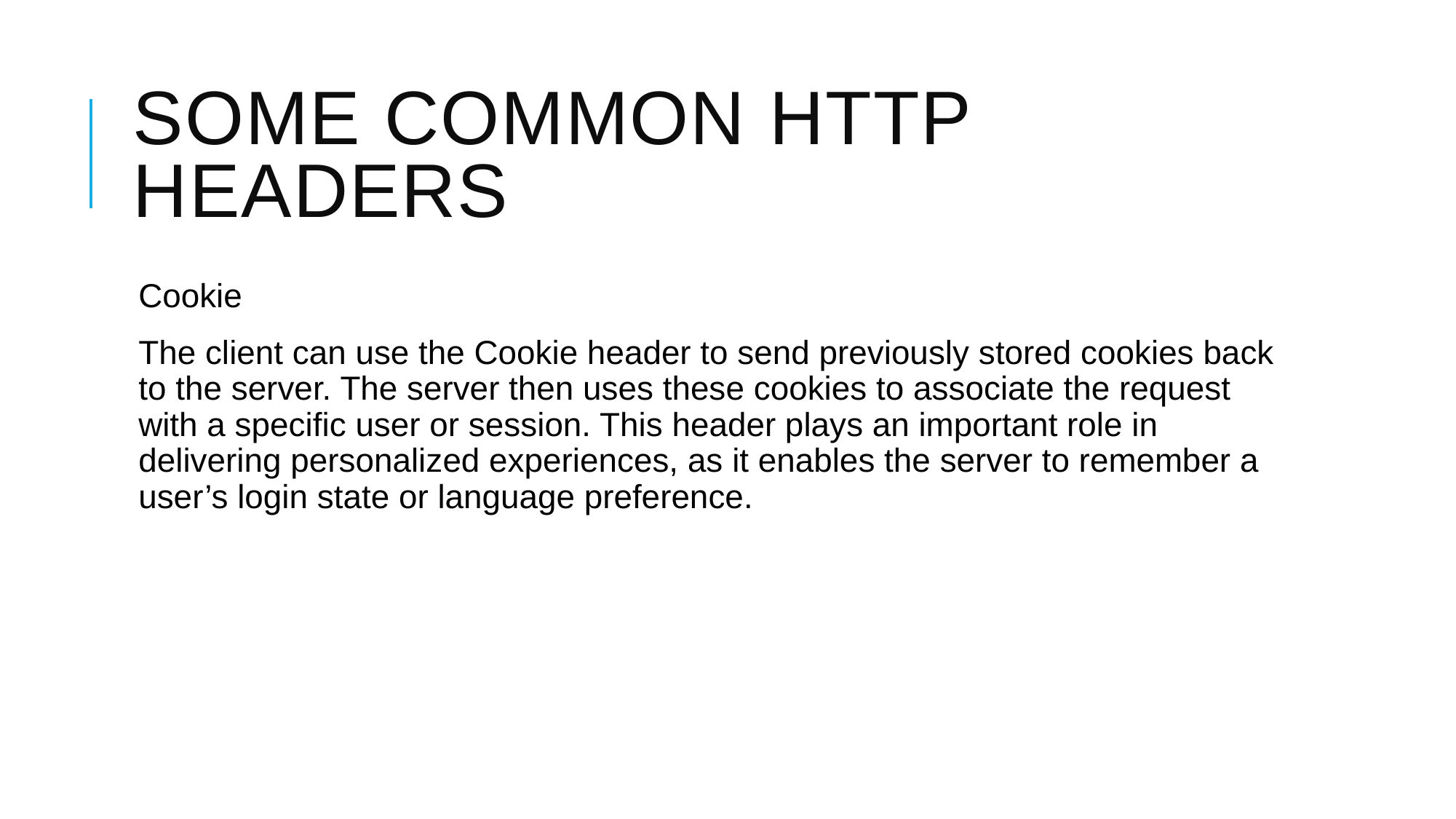

# Some common http headers
Cookie
The client can use the Cookie header to send previously stored cookies back to the server. The server then uses these cookies to associate the request with a specific user or session. This header plays an important role in delivering personalized experiences, as it enables the server to remember a user’s login state or language preference.